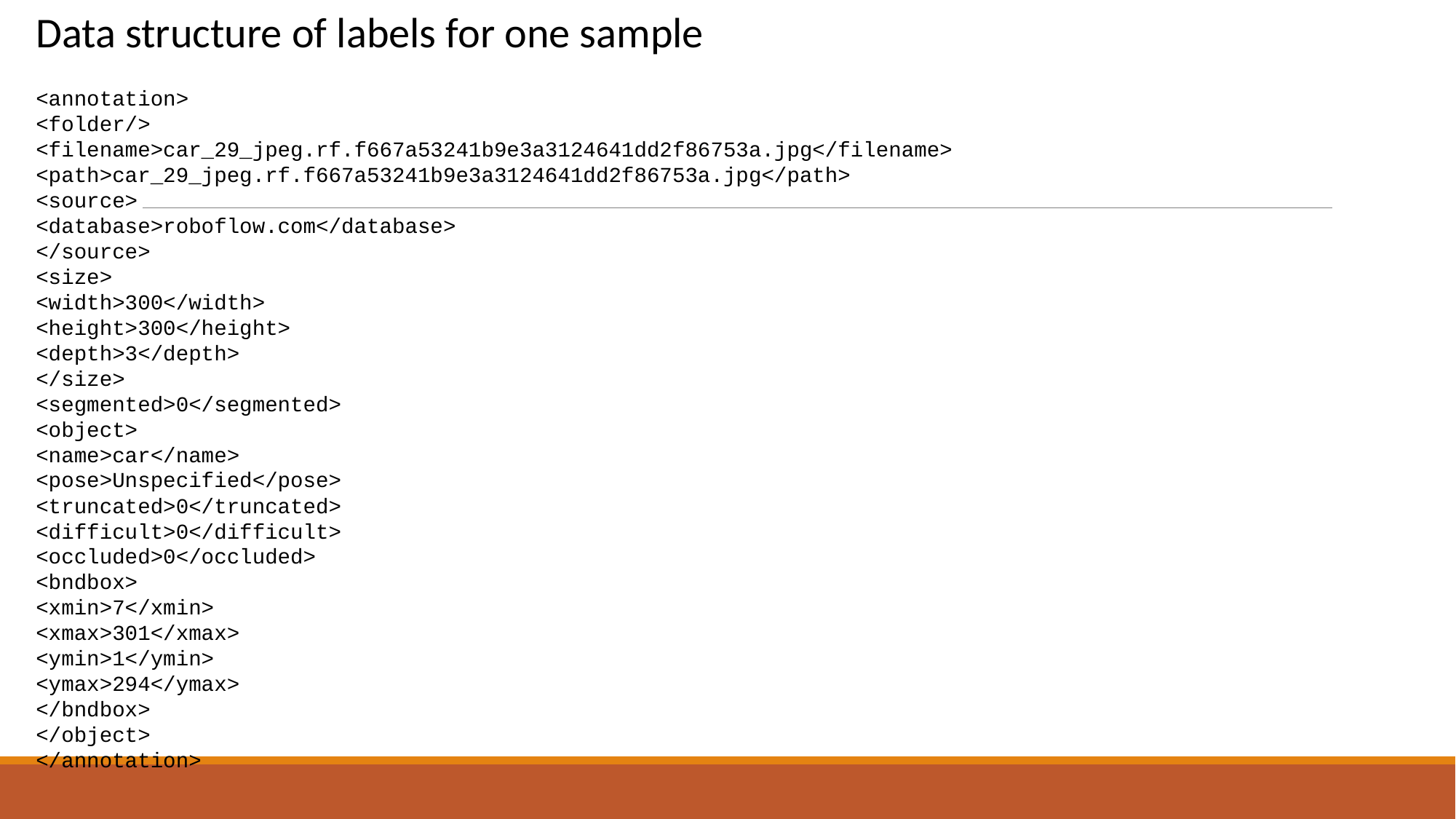

Data structure of labels for one sample

<annotation>
<folder/>
<filename>car_29_jpeg.rf.f667a53241b9e3a3124641dd2f86753a.jpg</filename>
<path>car_29_jpeg.rf.f667a53241b9e3a3124641dd2f86753a.jpg</path>
<source>
<database>roboflow.com</database>
</source>
<size>
<width>300</width>
<height>300</height>
<depth>3</depth>
</size>
<segmented>0</segmented>
<object>
<name>car</name>
<pose>Unspecified</pose>
<truncated>0</truncated>
<difficult>0</difficult>
<occluded>0</occluded>
<bndbox>
<xmin>7</xmin>
<xmax>301</xmax>
<ymin>1</ymin>
<ymax>294</ymax>
</bndbox>
</object>
</annotation>